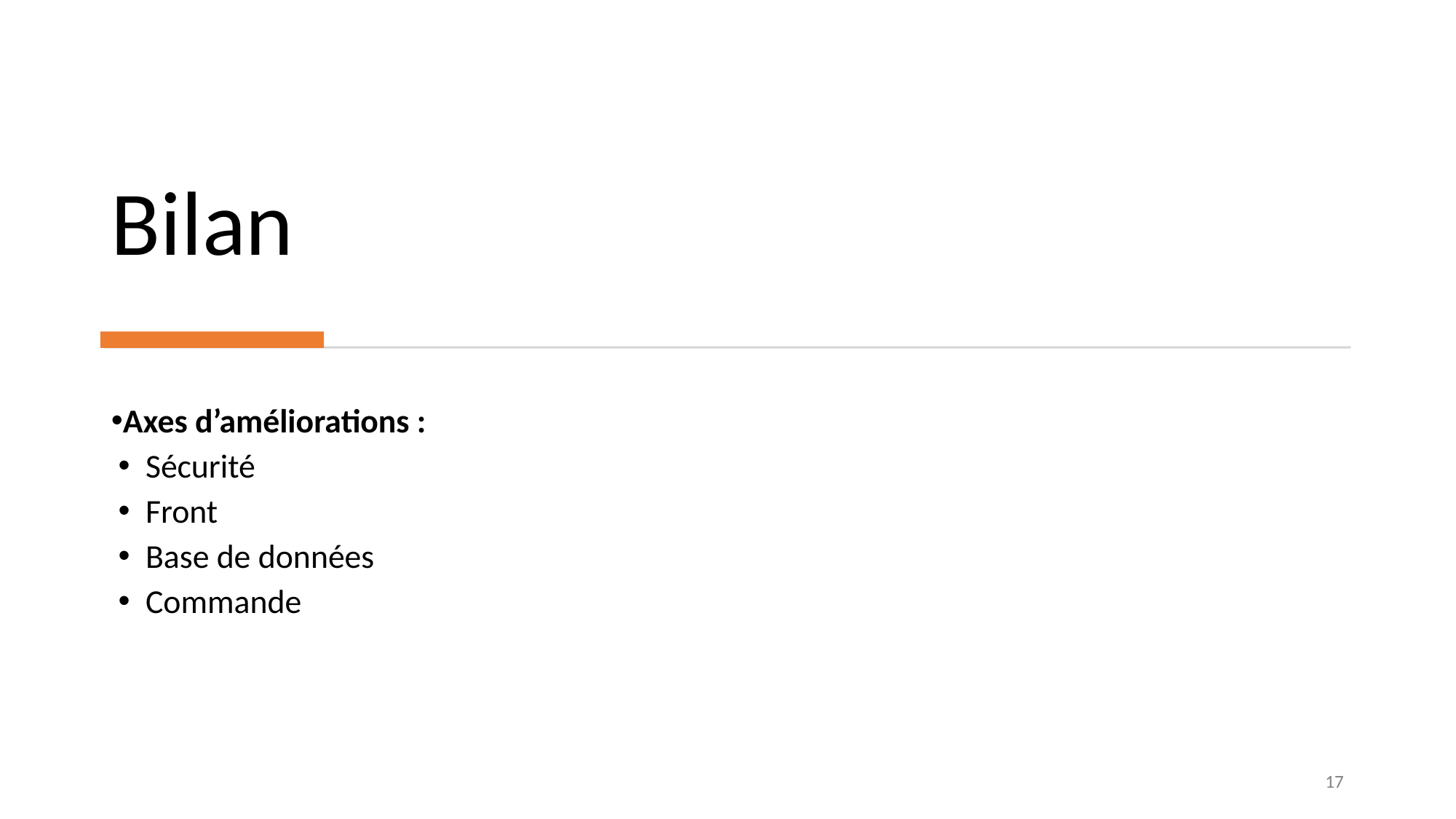

# Bilan

Axes d’améliorations :
Sécurité
Front
Base de données
Commande
17